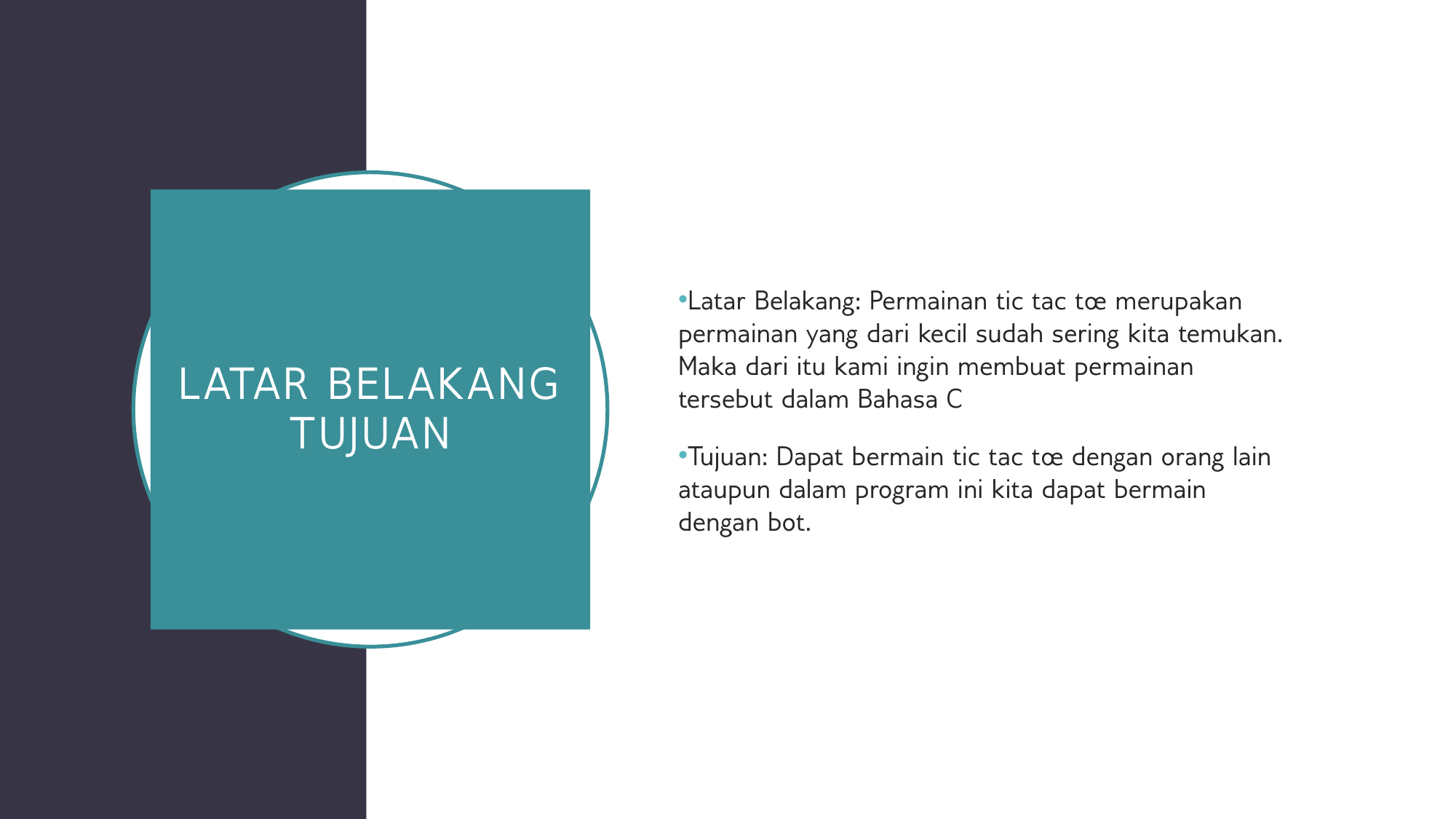

Latar Belakang: Permainan tic tac toe merupakan permainan yang dari kecil sudah sering kita temukan. Maka dari itu kami ingin membuat permainan tersebut dalam Bahasa C
Tujuan: Dapat bermain tic tac toe dengan orang lain ataupun dalam program ini kita dapat bermain dengan bot.

# Latar Belakang tujuan